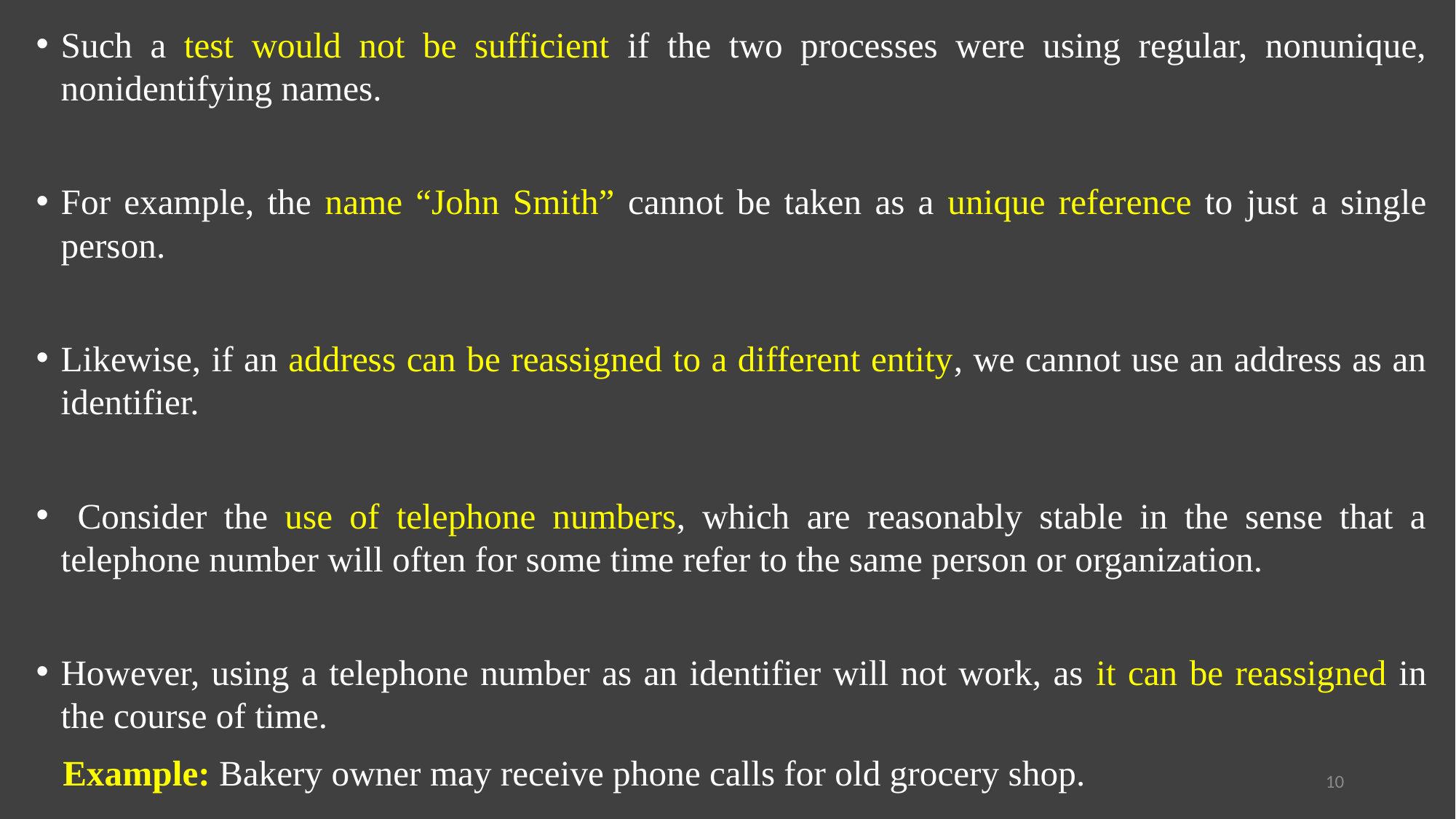

Such a test would not be sufficient if the two processes were using regular, nonunique, nonidentifying names.

For example, the name “John Smith” cannot be taken as a unique reference to just a single person.

Likewise, if an address can be reassigned to a different entity, we cannot use an address as an identifier.

 Consider the use of telephone numbers, which are reasonably stable in the sense that a telephone number will often for some time refer to the same person or organization.

However, using a telephone number as an identifier will not work, as it can be reassigned in the course of time.
   Example: Bakery owner may receive phone calls for old grocery shop.

10